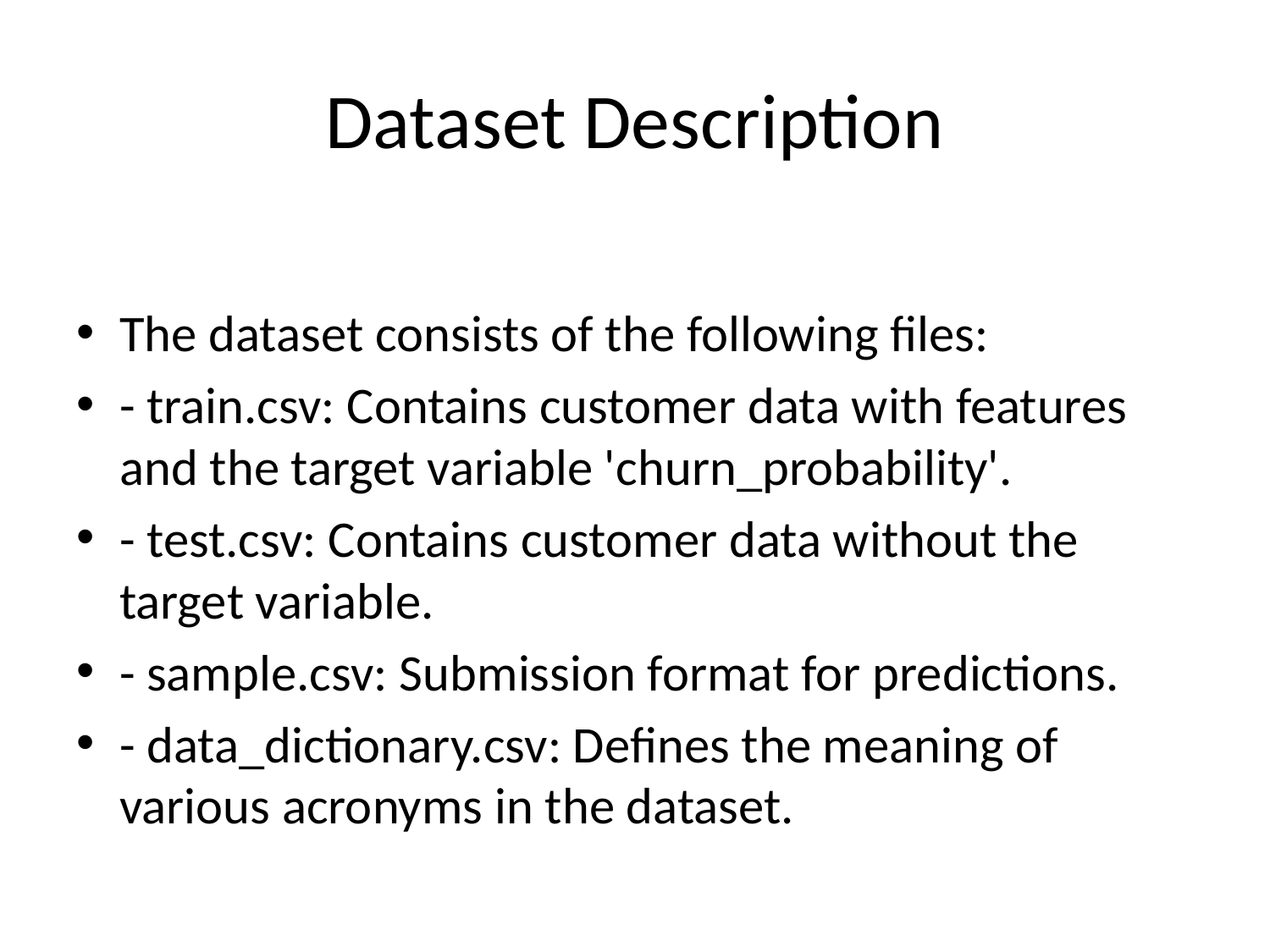

# Dataset Description

The dataset consists of the following files:
- train.csv: Contains customer data with features and the target variable 'churn_probability'.
- test.csv: Contains customer data without the target variable.
- sample.csv: Submission format for predictions.
- data_dictionary.csv: Defines the meaning of various acronyms in the dataset.